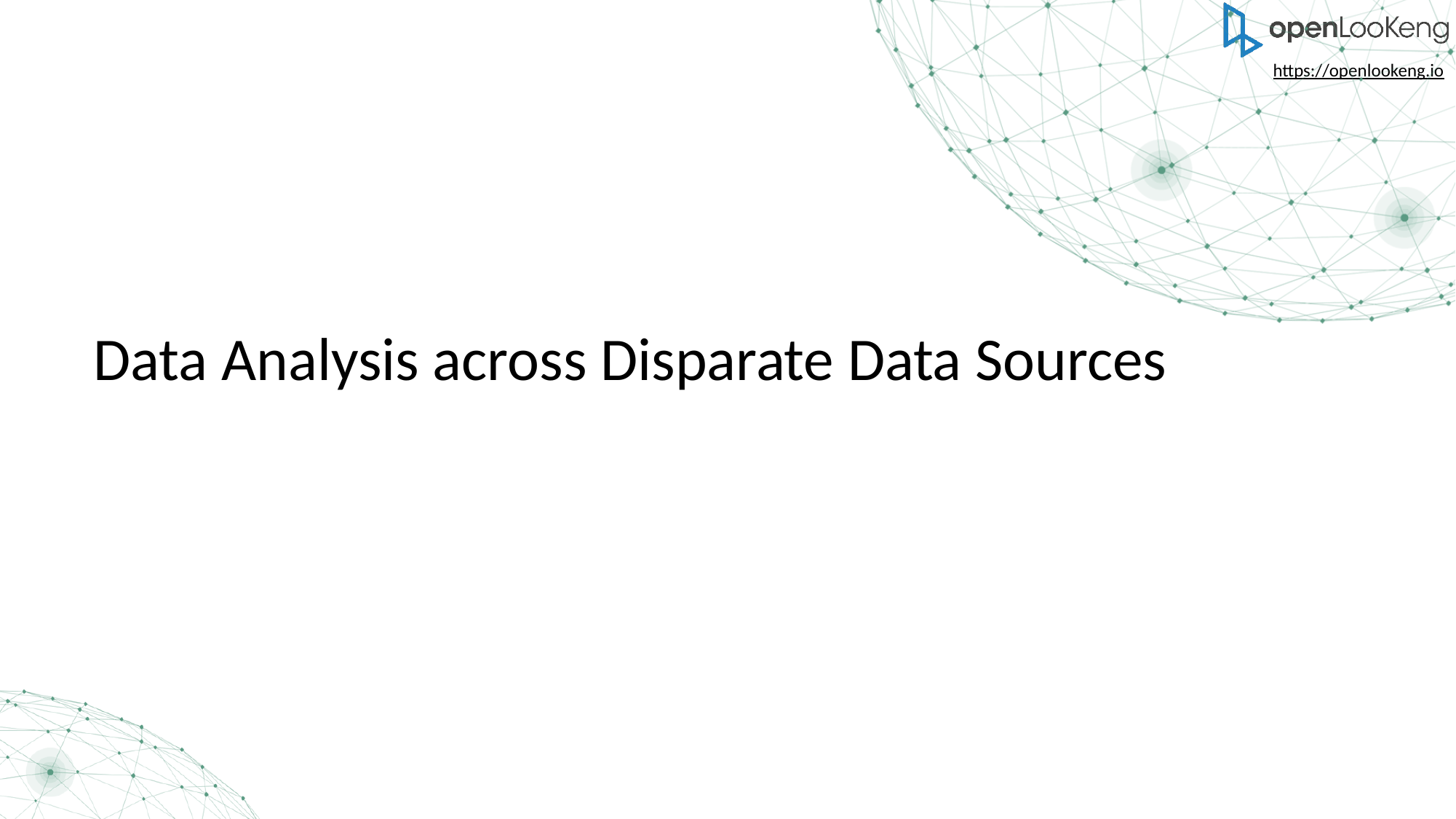

# Data Analysis across Disparate Data Sources